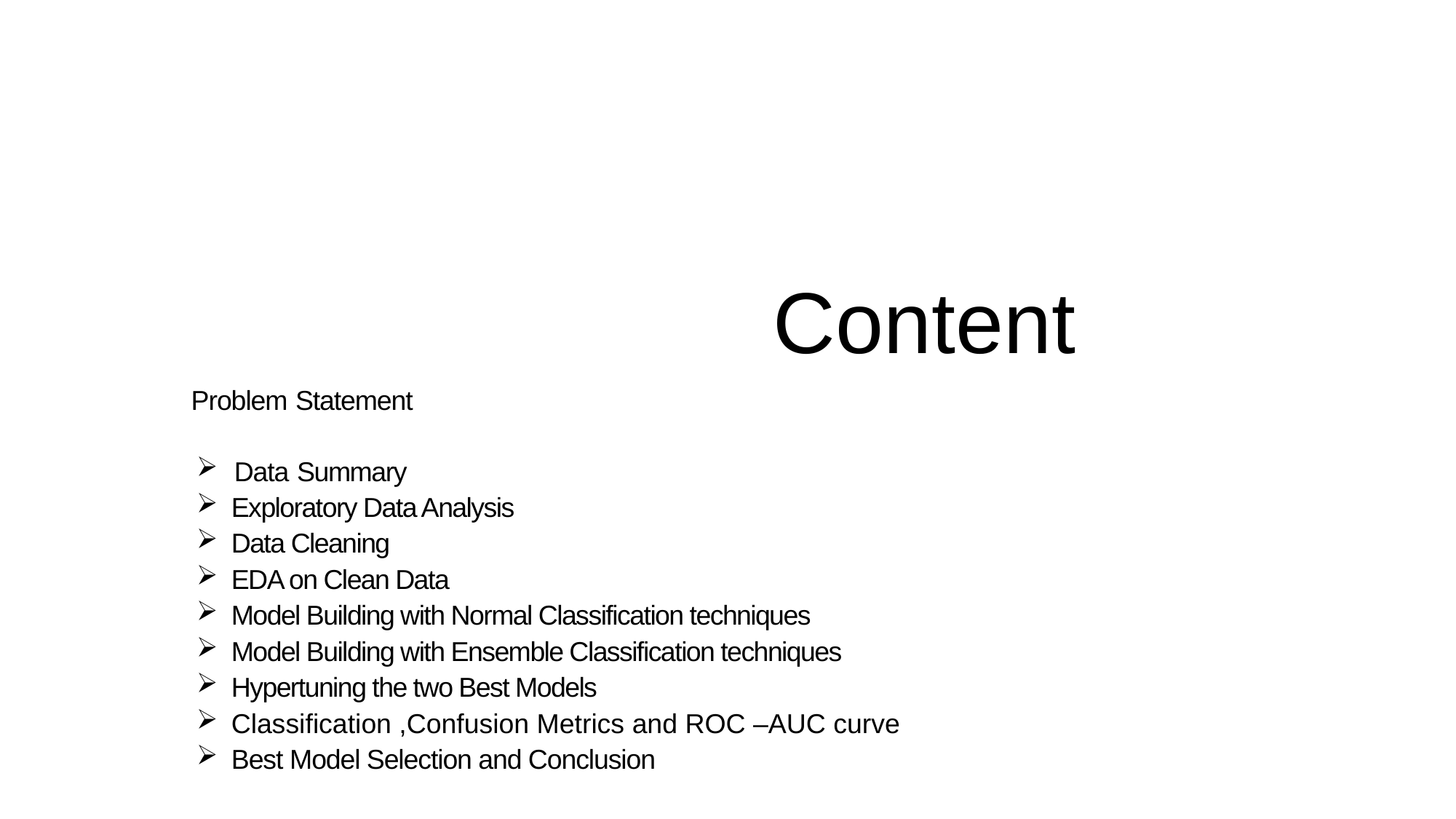

# Content
  Problem Statement

 Data Summary
Exploratory Data Analysis
Data Cleaning
EDA on Clean Data
Model Building with Normal Classification techniques
Model Building with Ensemble Classification techniques
Hypertuning the two Best Models
Classification ,Confusion Metrics and ROC –AUC curve
Best Model Selection and Conclusion